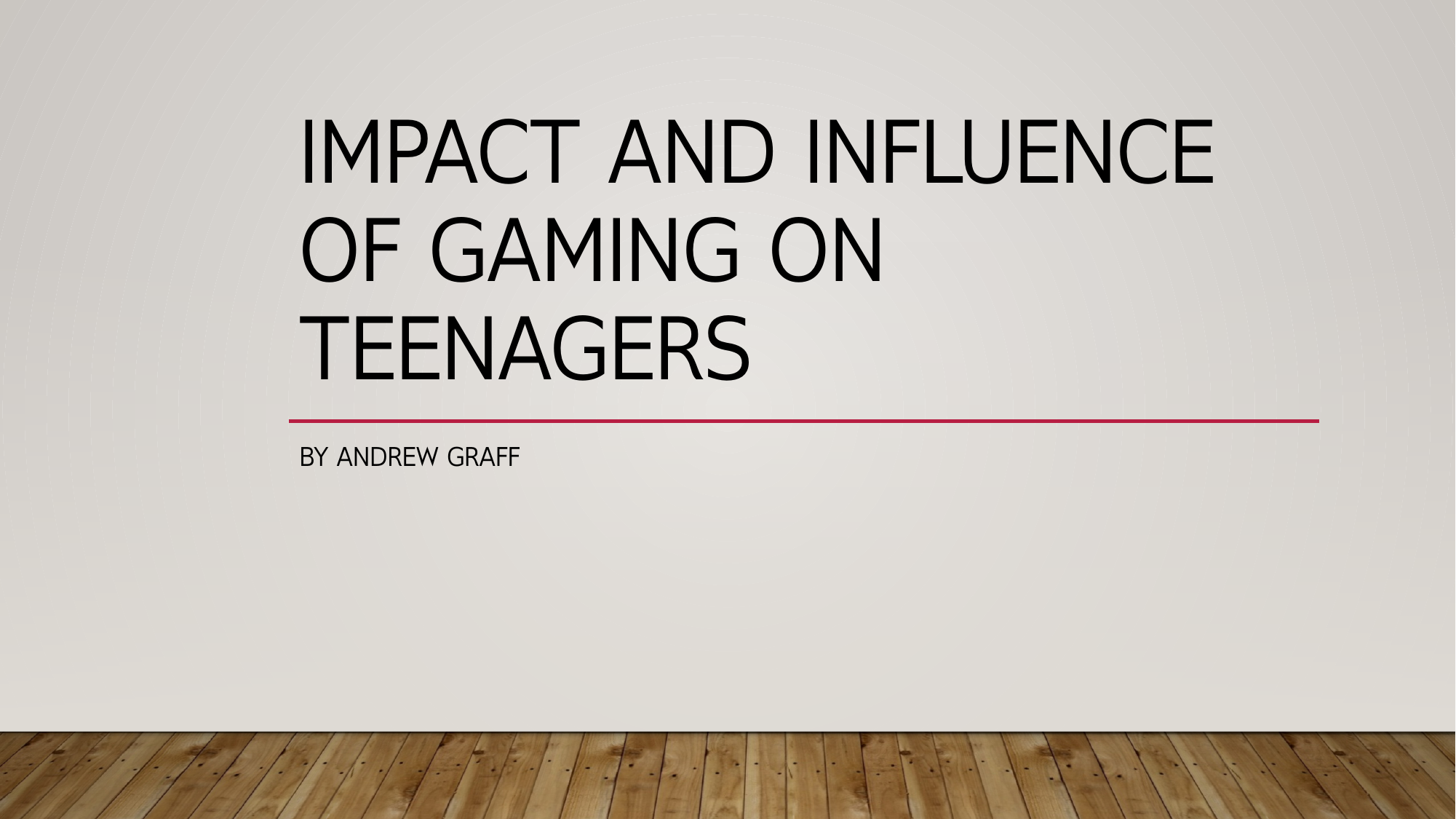

# Impact and influence of gaming on teenagers
By Andrew Graff